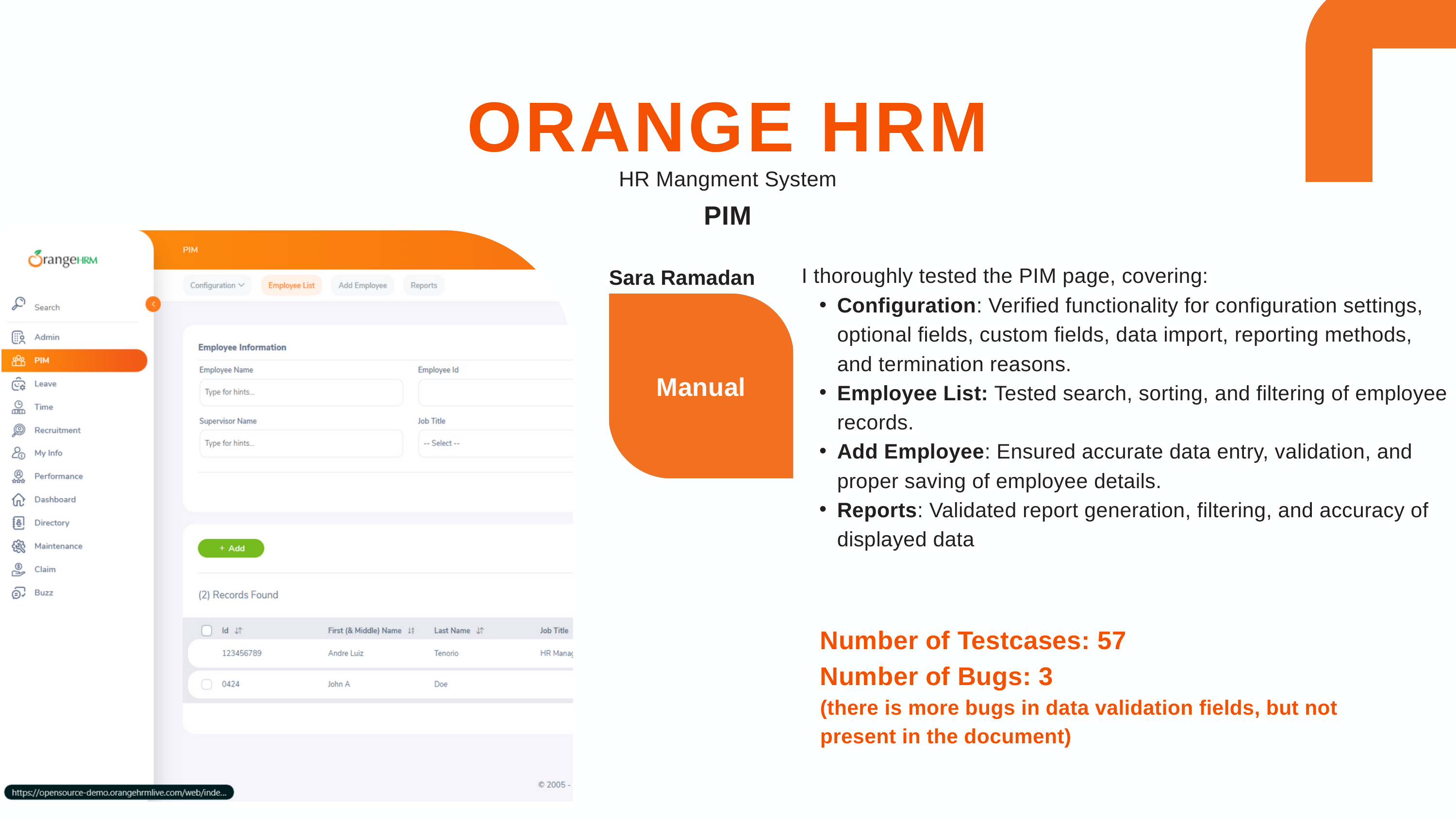

ORANGE HRM
HR Mangment System
PIM

I thoroughly tested the PIM page, covering:
Configuration: Verified functionality for configuration settings, optional fields, custom fields, data import, reporting methods, and termination reasons.
Employee List: Tested search, sorting, and filtering of employee records.
Add Employee: Ensured accurate data entry, validation, and proper saving of employee details.
Reports: Validated report generation, filtering, and accuracy of displayed data

Sara Ramadan

Manual
Number of Testcases: 57
Number of Bugs: 3
(there is more bugs in data validation fields, but not present in the document)